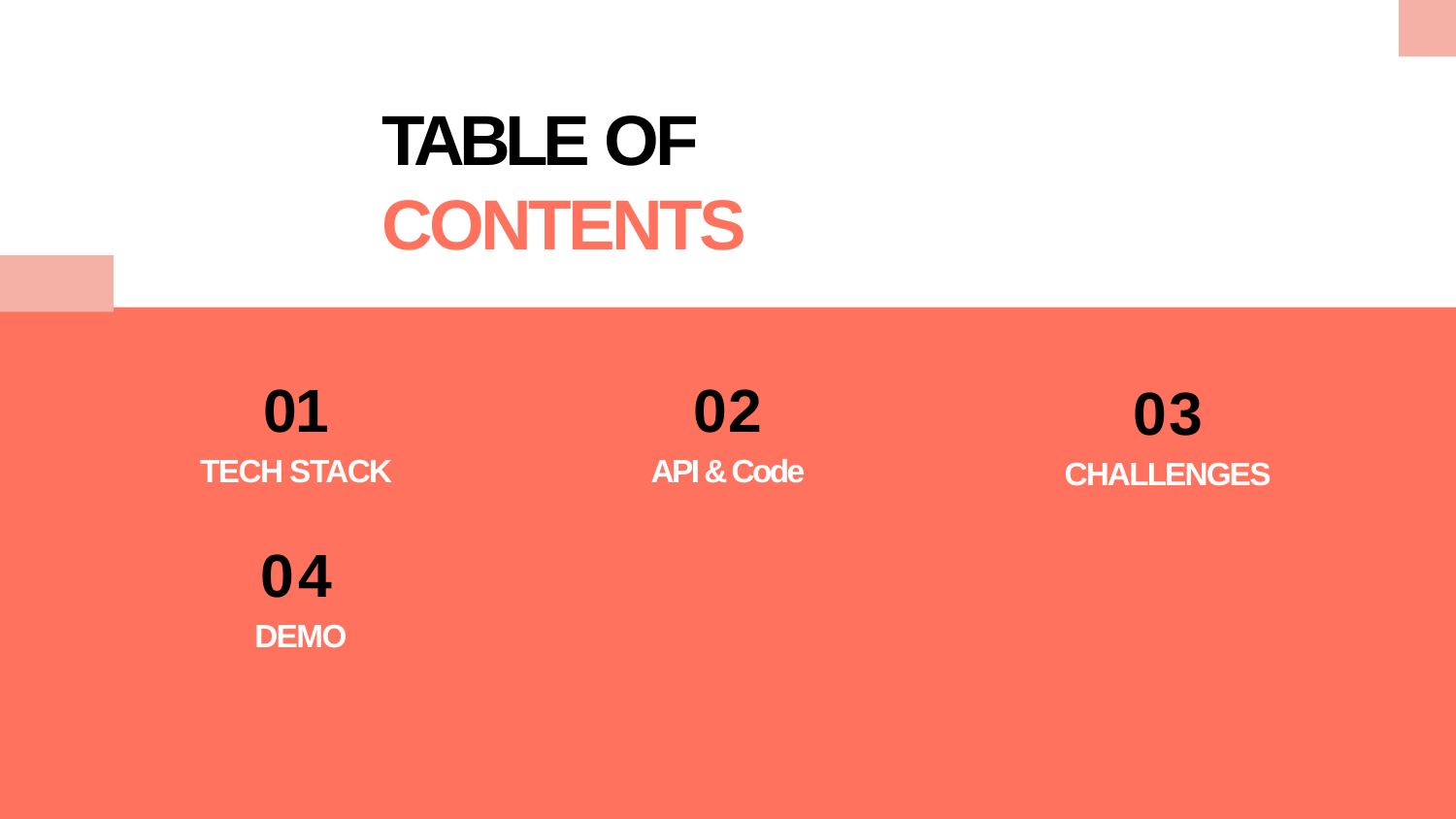

# TABLE OF CONTENTS

01
TECH STACK
04
 DEMO
02
API & Code
03
CHALLENGES